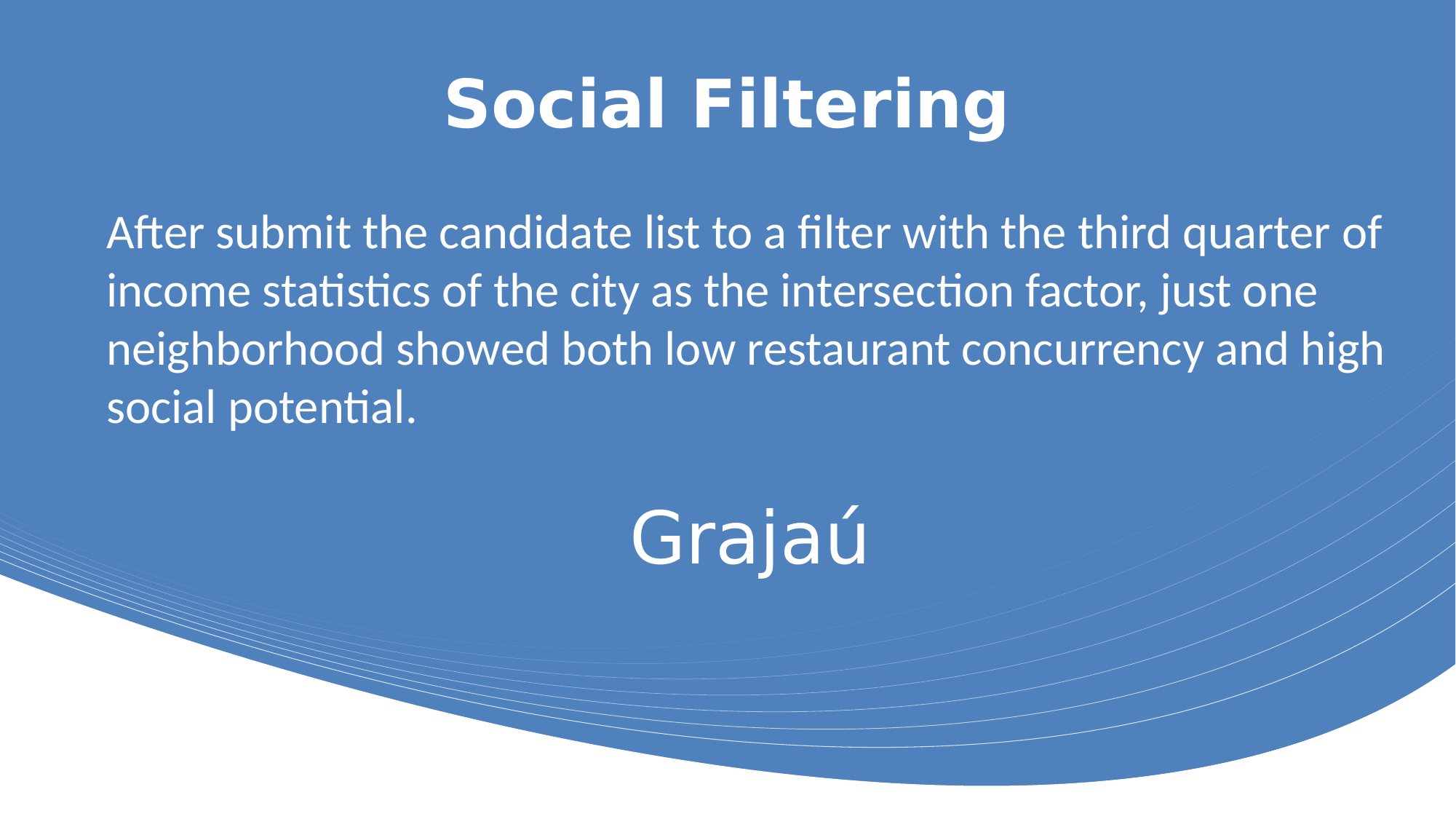

# Social Filtering
After submit the candidate list to a filter with the third quarter of income statistics of the city as the intersection factor, just one neighborhood showed both low restaurant concurrency and high social potential.

Grajaú